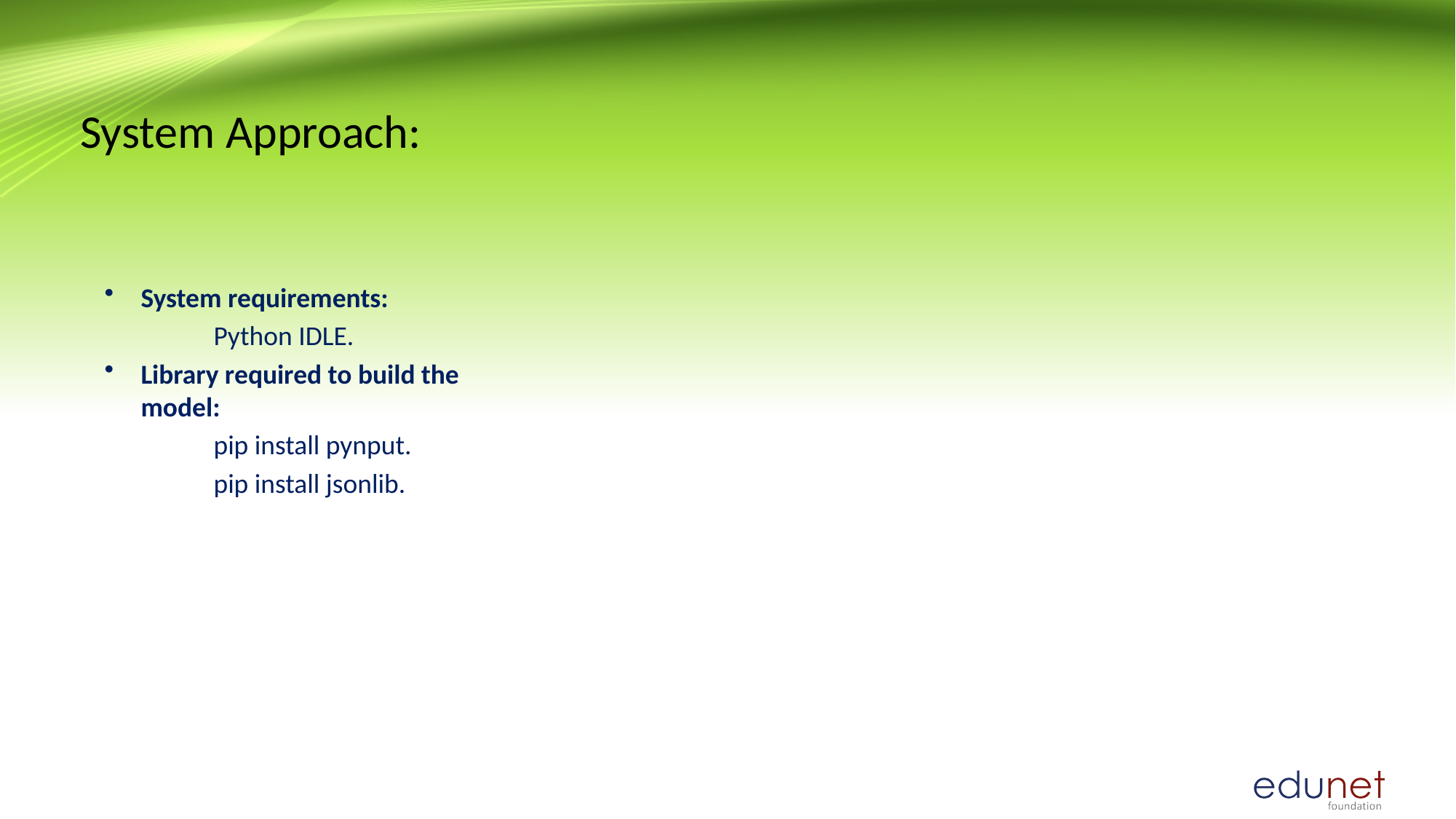

# System Approach:

System requirements:
	Python IDLE.
Library required to build the model:
	pip install pynput.
	pip install jsonlib.